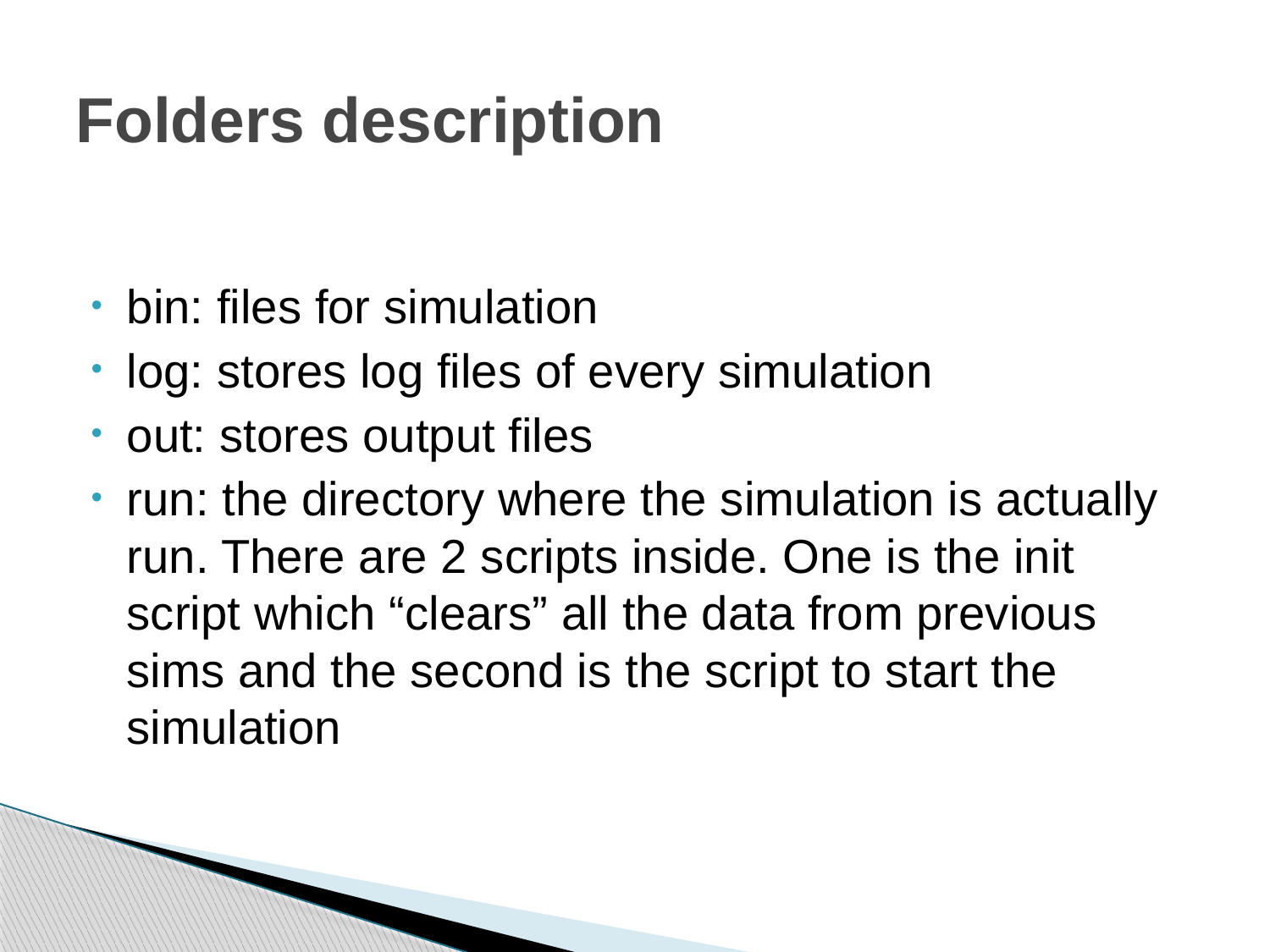

# Folders description

bin: files for simulation
log: stores log files of every simulation
out: stores output files
run: the directory where the simulation is actually run. There are 2 scripts inside. One is the init script which “clears” all the data from previous sims and the second is the script to start the simulation